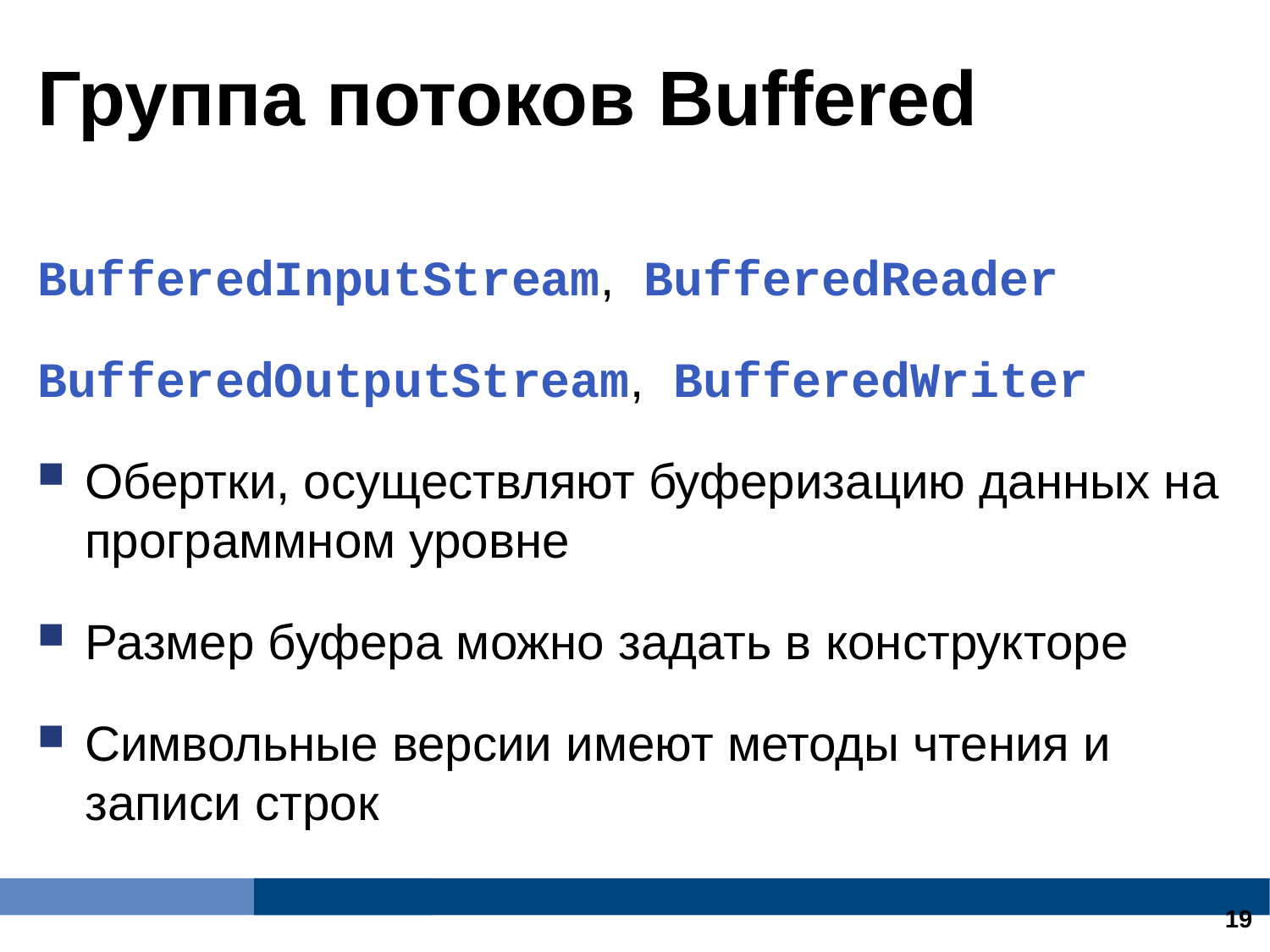

Группа потоков Buffered
BufferedInputStream, BufferedReader
BufferedOutputStream, BufferedWriter
Обертки, осуществляют буферизацию данных на программном уровне
Размер буфера можно задать в конструкторе
Символьные версии имеют методы чтения и записи строк
19